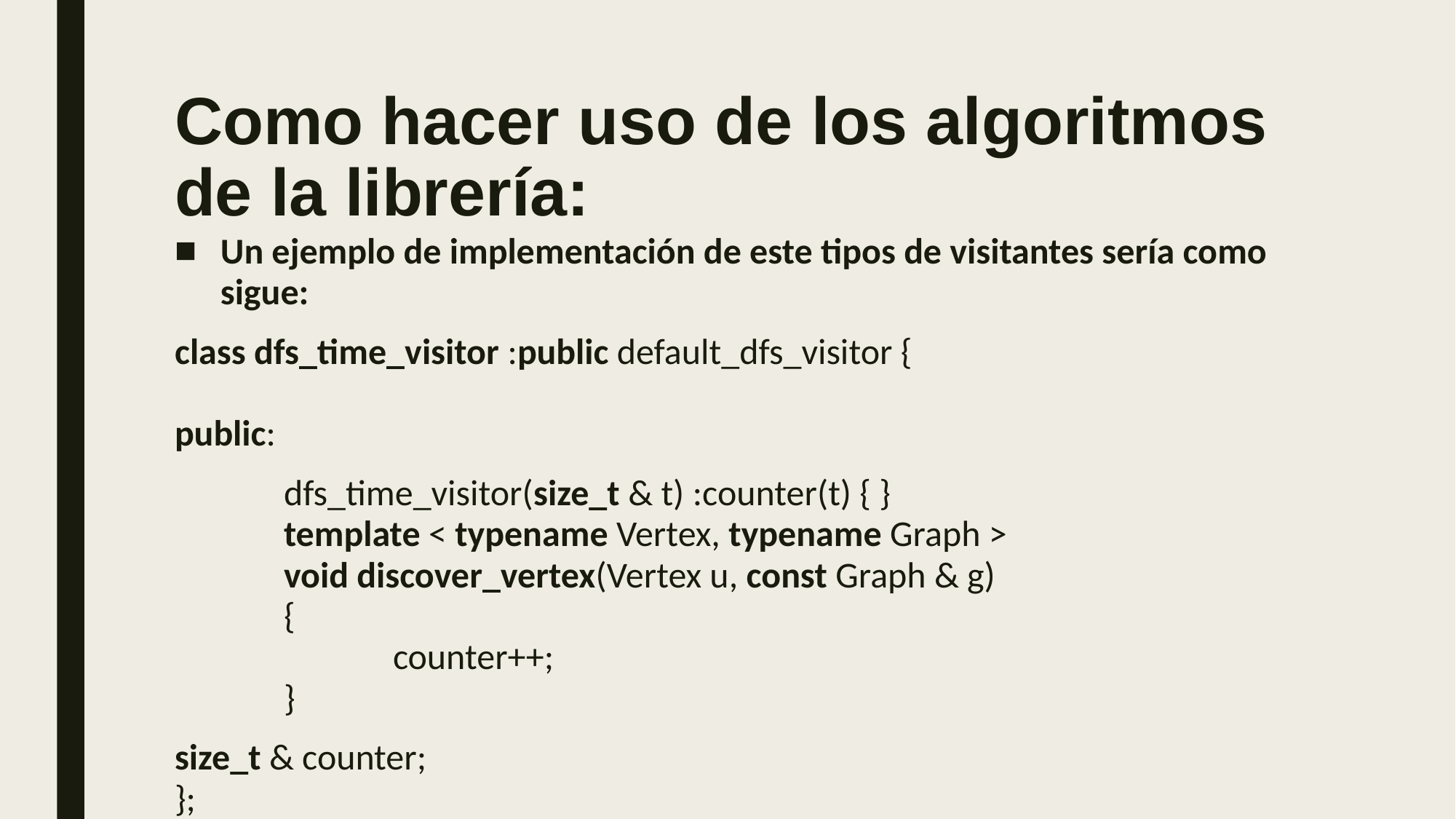

# Como hacer uso de los algoritmos de la librería:
Un ejemplo de implementación de este tipos de visitantes sería como sigue:
class dfs_time_visitor :public default_dfs_visitor {
public:
	dfs_time_visitor(size_t & t) :counter(t) { }
	template < typename Vertex, typename Graph >
	void discover_vertex(Vertex u, const Graph & g)
	{
		counter++;
	}
size_t & counter;
};